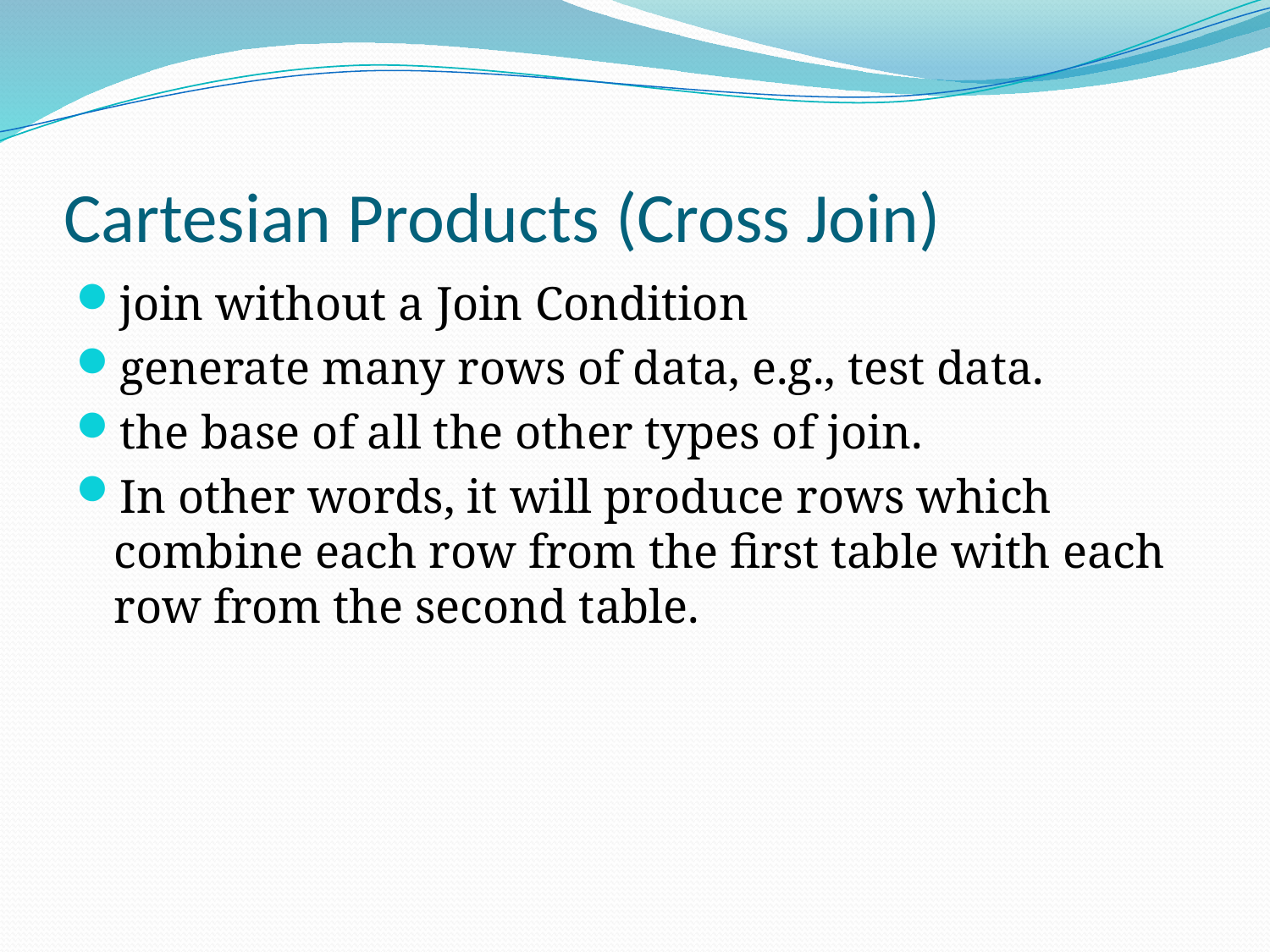

# Cartesian Products (Cross Join)
join without a Join Condition
generate many rows of data, e.g., test data.
the base of all the other types of join.
In other words, it will produce rows which combine each row from the first table with each row from the second table.